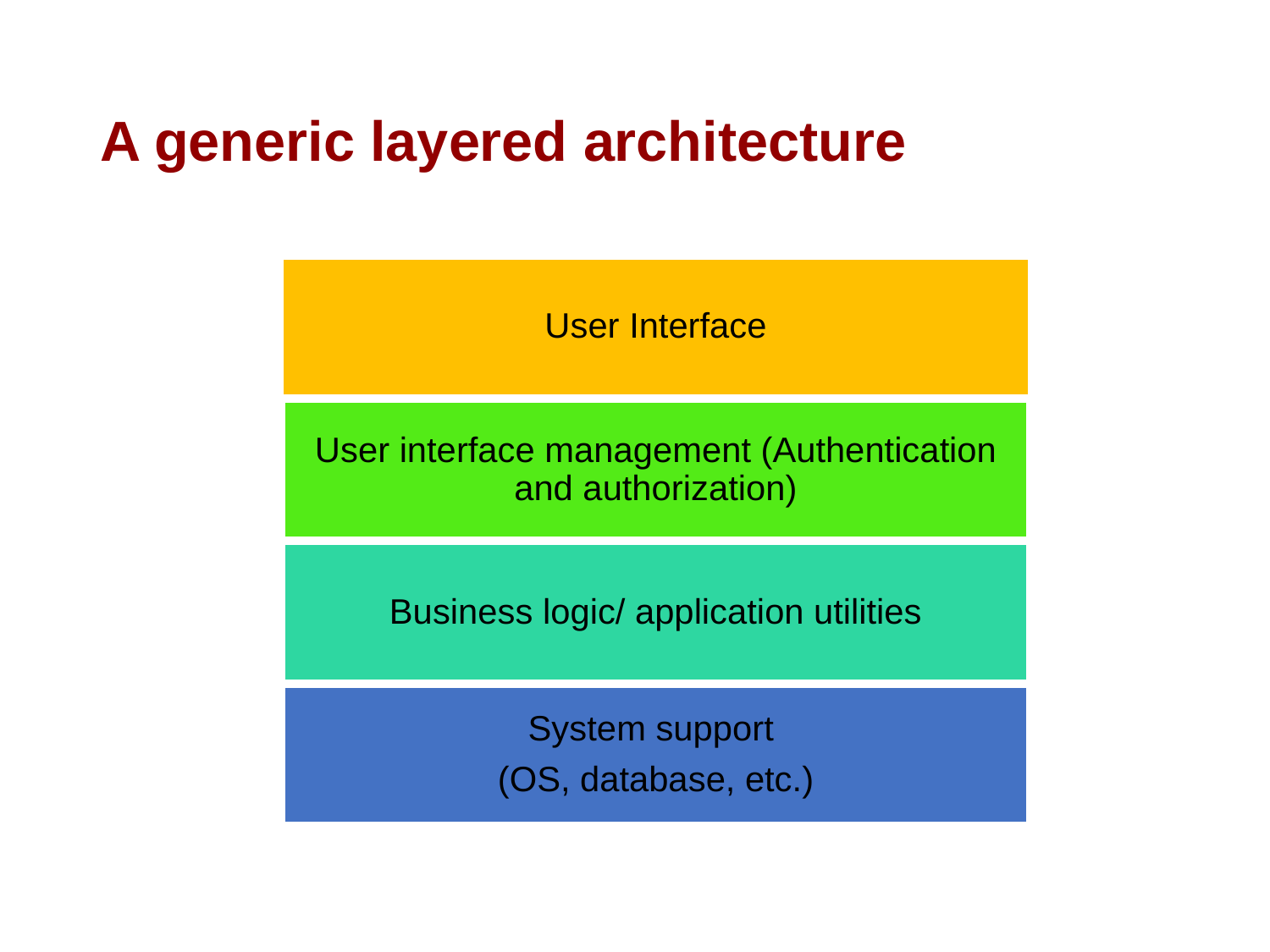

# A generic layered architecture
User Interface
User interface management (Authentication and authorization)
Business logic/ application utilities
System support
(OS, database, etc.)